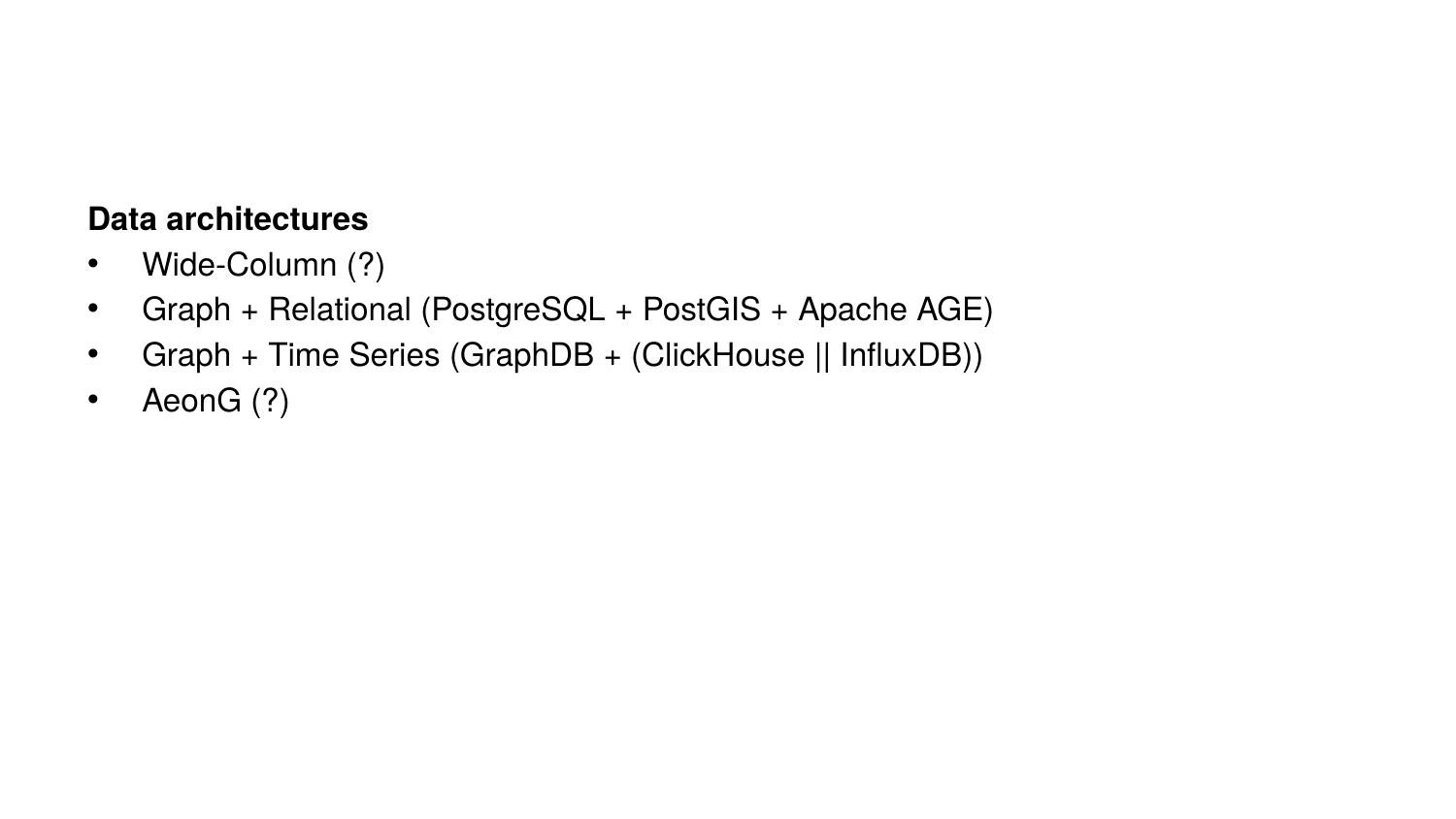

Data architectures
Wide-Column (?)
Graph + Relational (PostgreSQL + PostGIS + Apache AGE)
Graph + Time Series (GraphDB + (ClickHouse || InfluxDB))
AeonG (?)